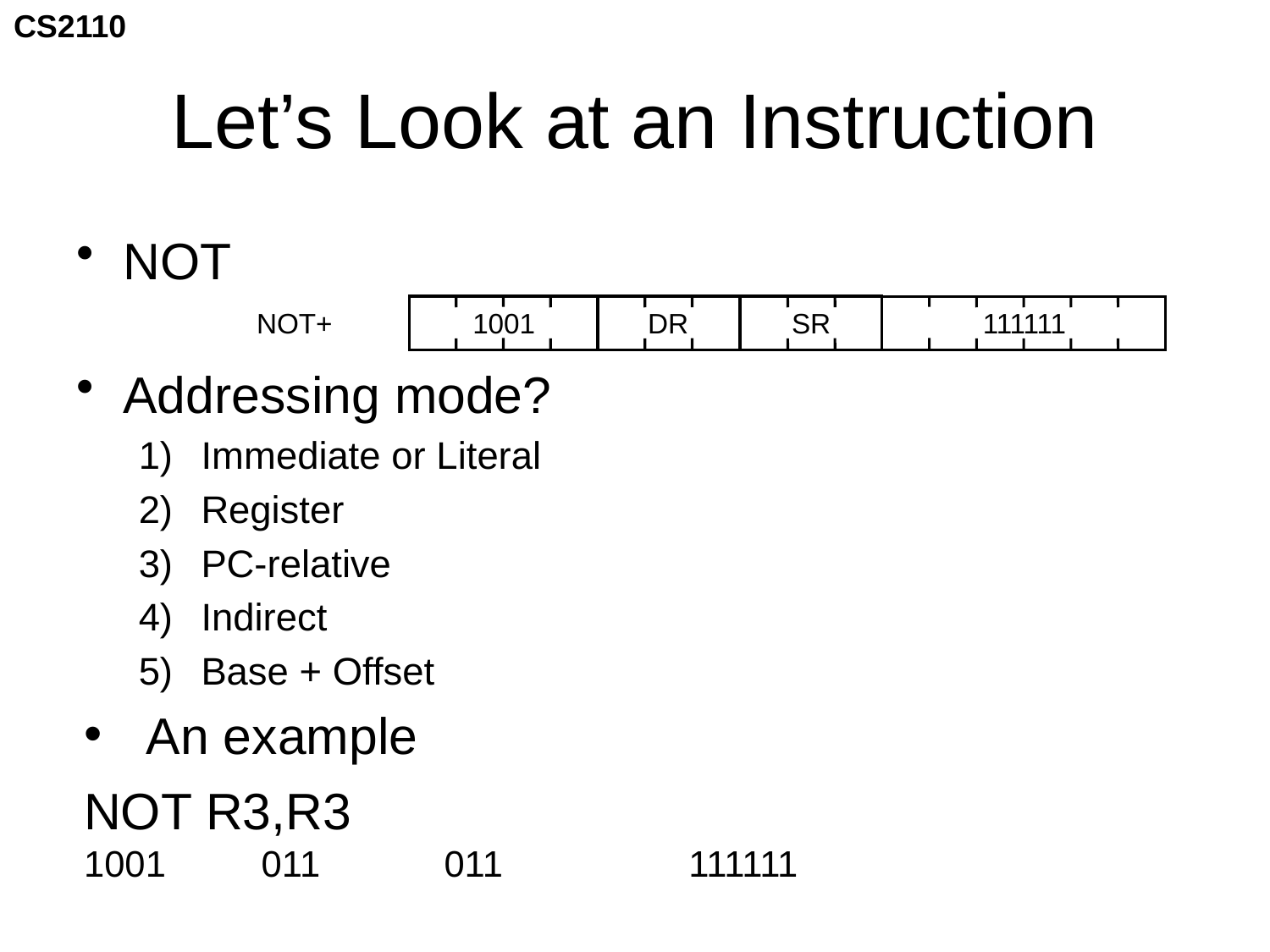

# Let’s Look at an Instruction
NOT
Addressing mode?
Immediate or Literal
Register
PC-relative
Indirect
Base + Offset
An example
	NOT R3,R3
	1001	      011            011                  111111

NOT+
1001
DR
SR
111111